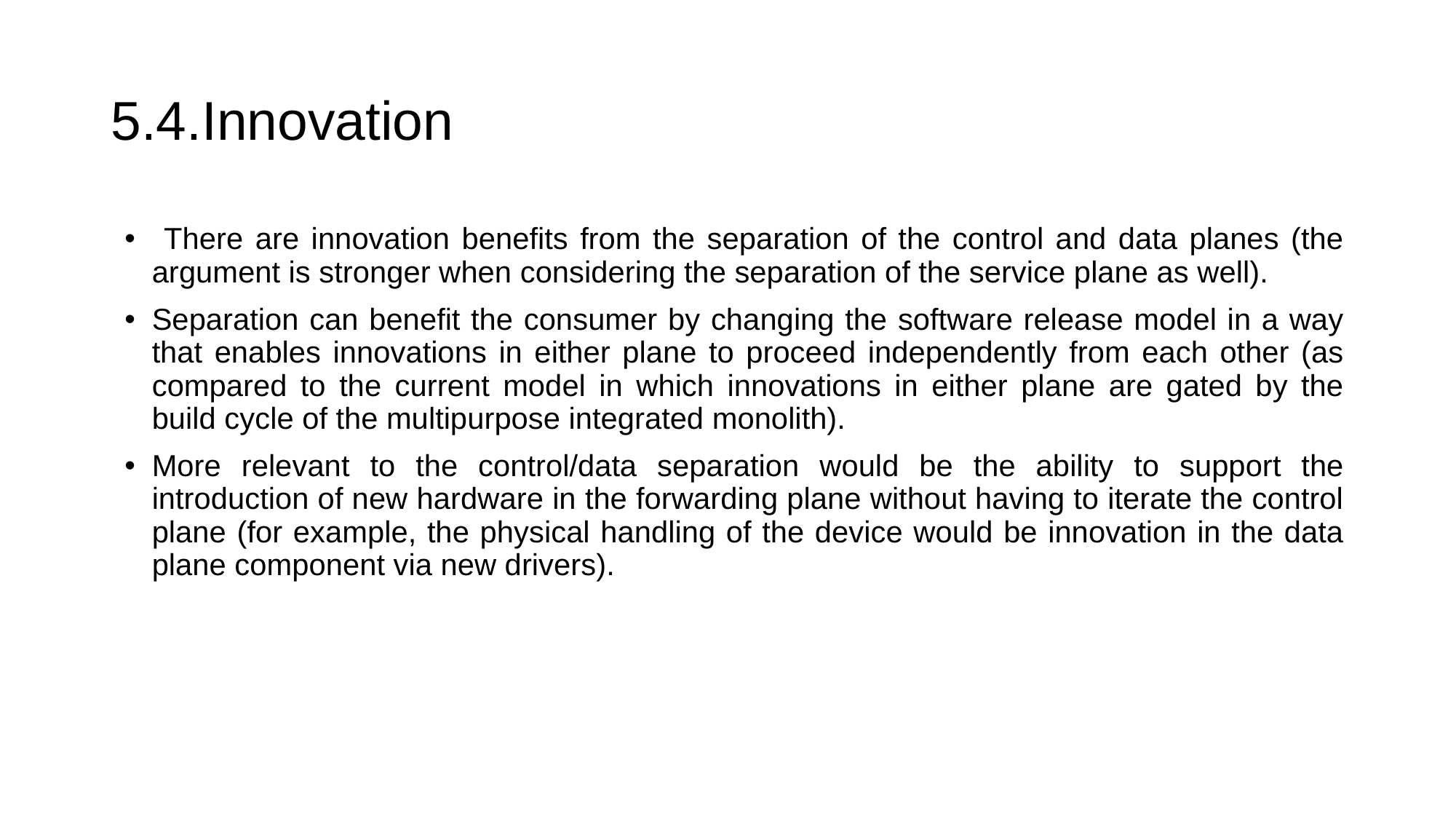

# 5.4.Innovation
 There are innovation benefits from the separation of the control and data planes (the argument is stronger when considering the separation of the service plane as well).
Separation can benefit the consumer by changing the software release model in a way that enables innovations in either plane to proceed independently from each other (as compared to the current model in which innovations in either plane are gated by the build cycle of the multipurpose integrated monolith).
More relevant to the control/data separation would be the ability to support the introduction of new hardware in the forwarding plane without having to iterate the control plane (for example, the physical handling of the device would be innovation in the data plane component via new drivers).